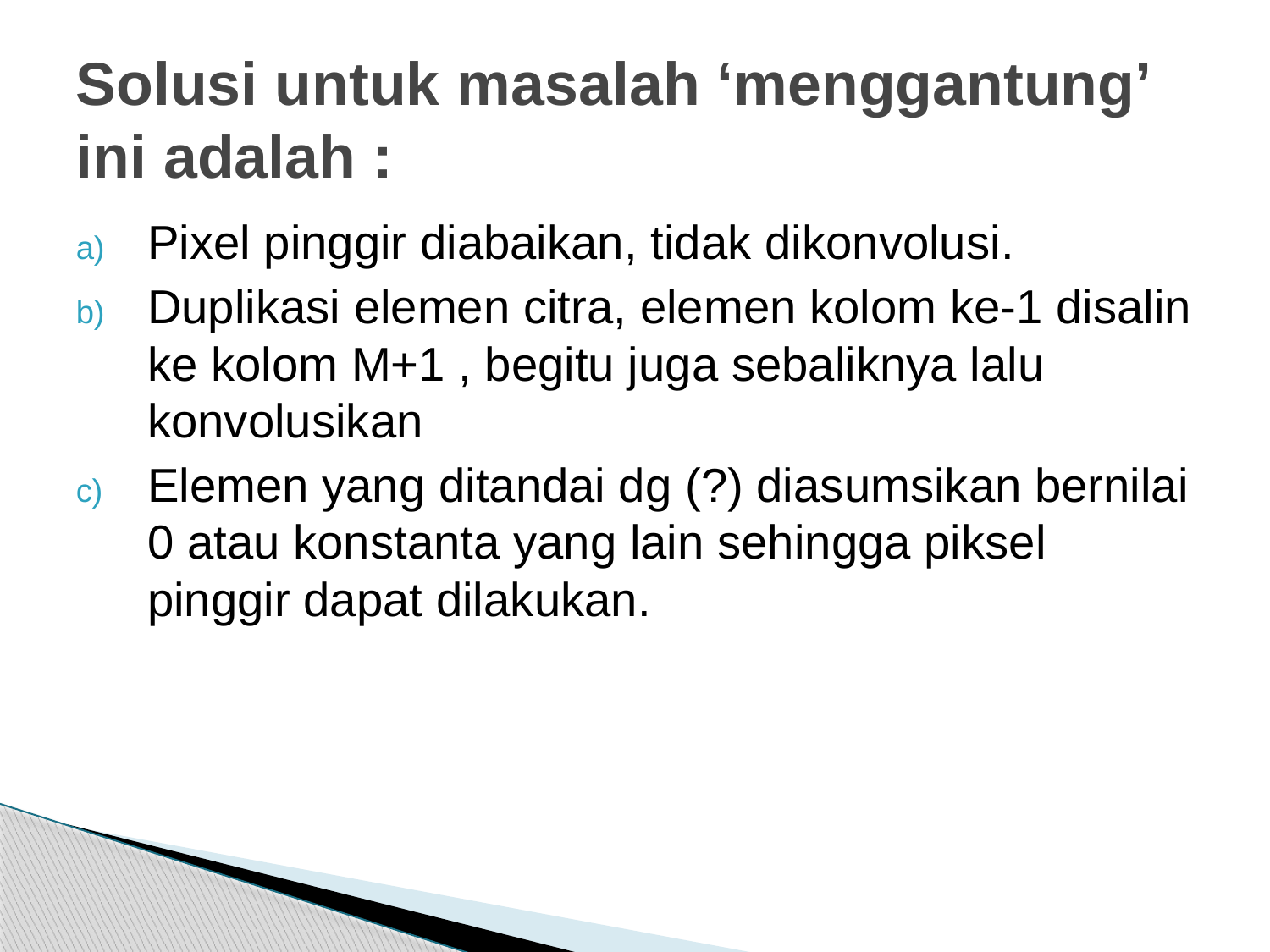

# Solusi untuk masalah ‘menggantung’ ini adalah :
Pixel pinggir diabaikan, tidak dikonvolusi.
Duplikasi elemen citra, elemen kolom ke-1 disalin ke kolom M+1 , begitu juga sebaliknya lalu konvolusikan
Elemen yang ditandai dg (?) diasumsikan bernilai 0 atau konstanta yang lain sehingga piksel pinggir dapat dilakukan.